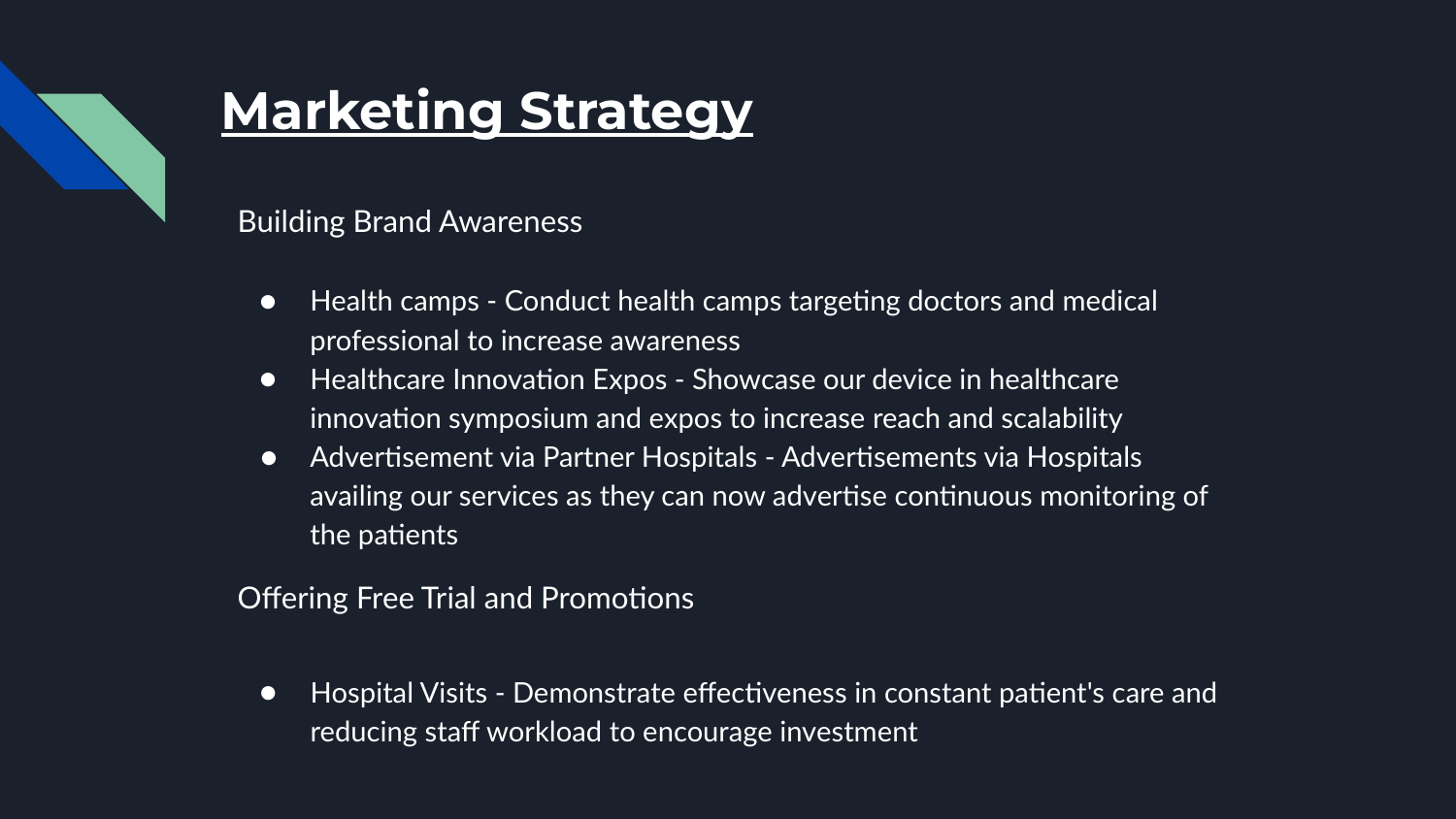

# Marketing Strategy
Building Brand Awareness
Health camps - Conduct health camps targeting doctors and medical professional to increase awareness
Healthcare Innovation Expos - Showcase our device in healthcare innovation symposium and expos to increase reach and scalability
Advertisement via Partner Hospitals - Advertisements via Hospitals availing our services as they can now advertise continuous monitoring of the patients
Offering Free Trial and Promotions
Hospital Visits - Demonstrate effectiveness in constant patient's care and reducing staff workload to encourage investment